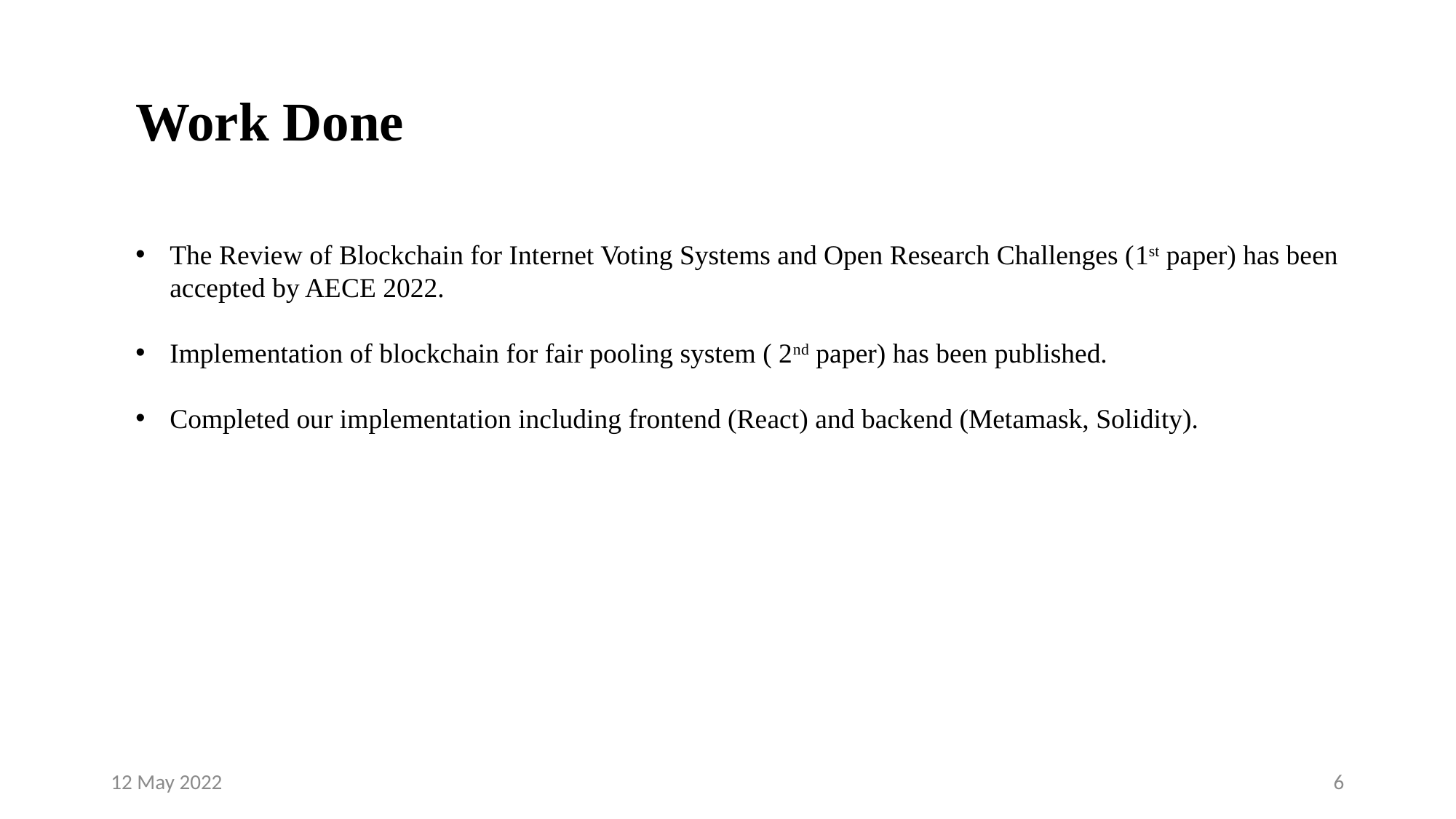

Work Done
The Review of Blockchain for Internet Voting Systems and Open Research Challenges (1st paper) has been accepted by AECE 2022.

Implementation of blockchain for fair pooling system ( 2nd paper) has been published.

Completed our implementation including frontend (React) and backend (Metamask, Solidity).
12 May 2022
6